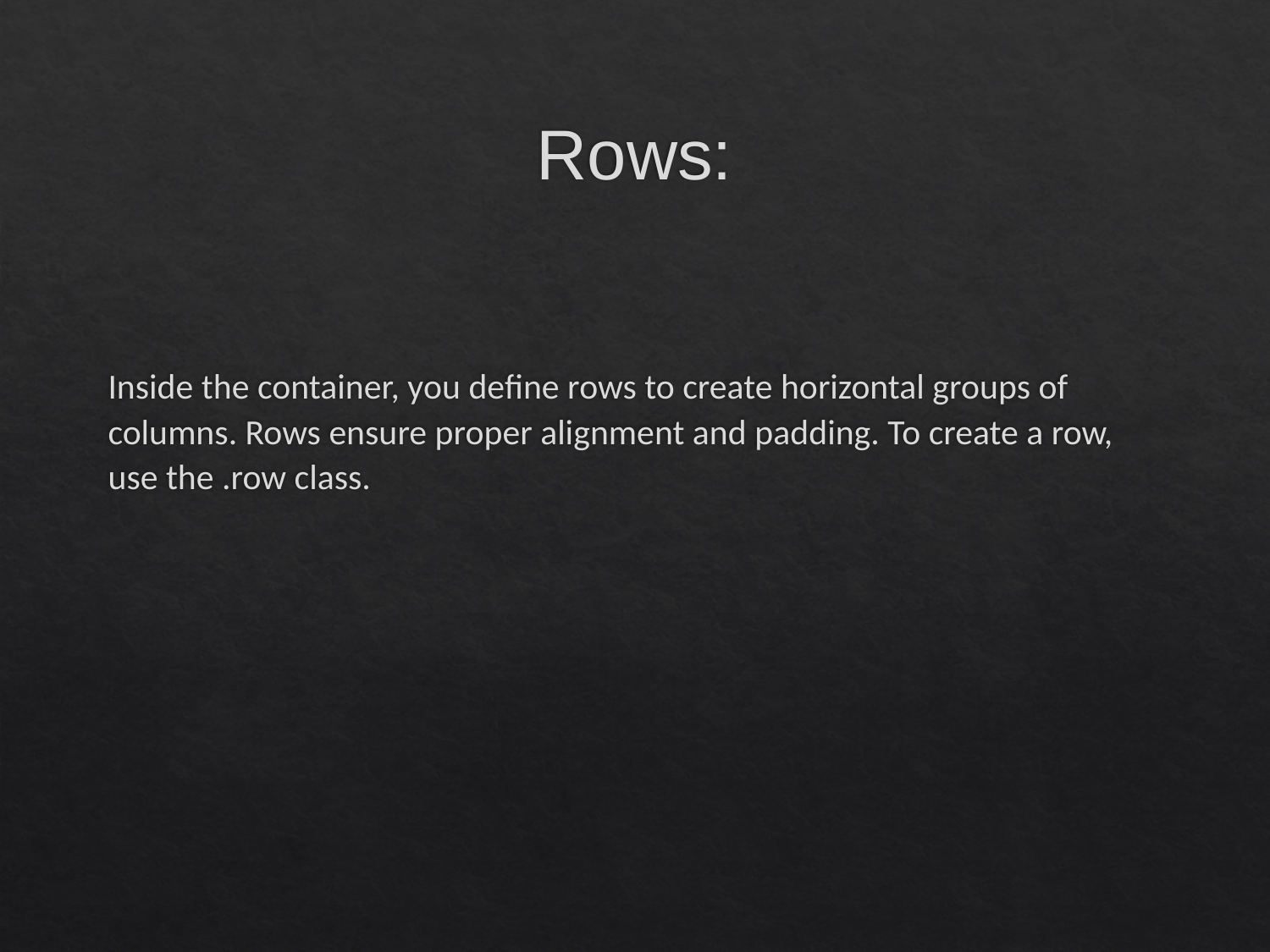

# Rows:

Inside the container, you define rows to create horizontal groups of columns. Rows ensure proper alignment and padding. To create a row, use the .row class.